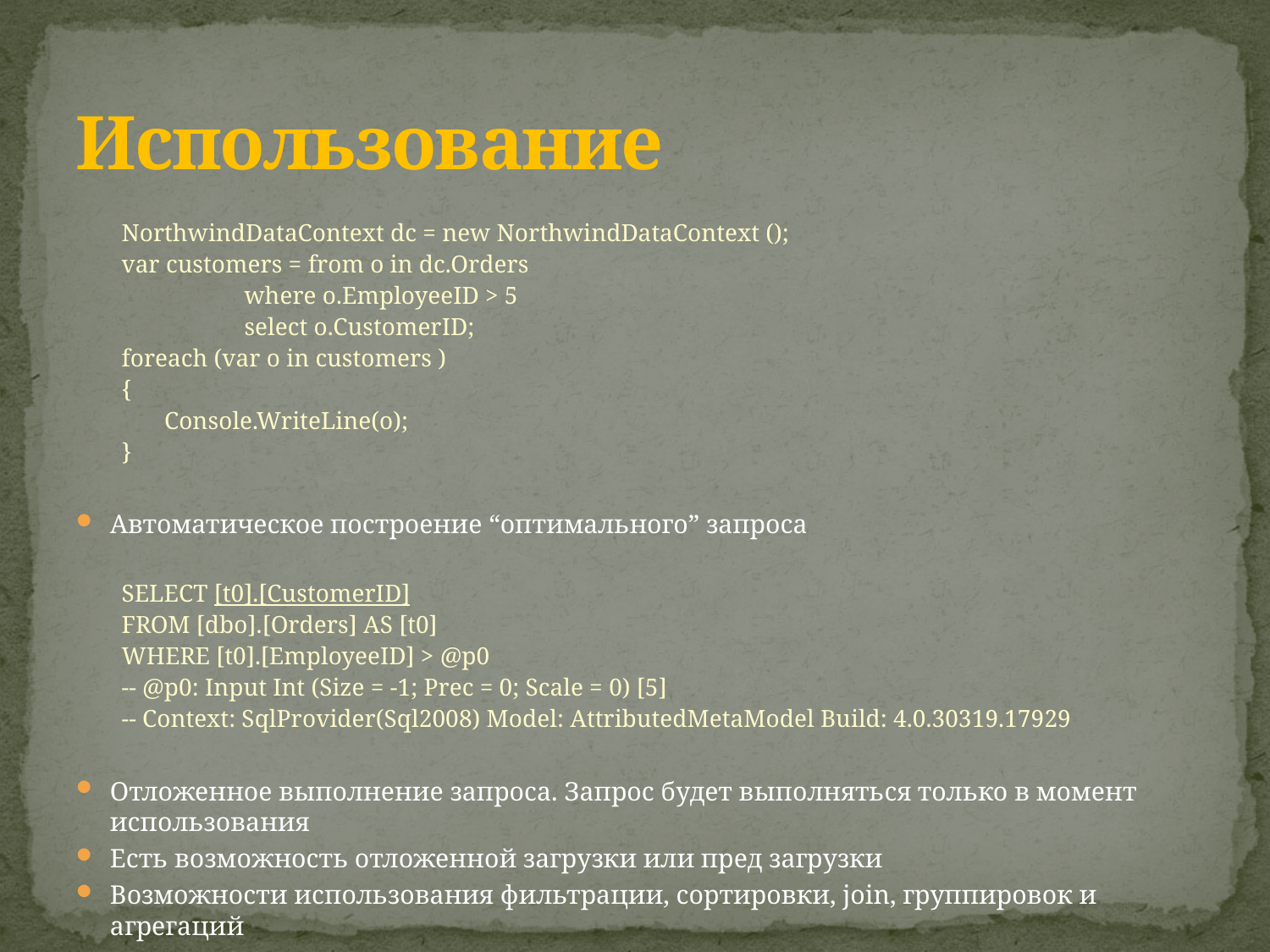

# Использование
NorthwindDataContext dc = new NorthwindDataContext ();
var customers = from o in dc.Orders
                    where o.EmployeeID > 5
                    select o.CustomerID;
foreach (var o in customers )
{
       Console.WriteLine(o);
}

Автоматическое построение “оптимального” запроса

SELECT [t0].[CustomerID]
FROM [dbo].[Orders] AS [t0]
WHERE [t0].[EmployeeID] > @p0
-- @p0: Input Int (Size = -1; Prec = 0; Scale = 0) [5]
-- Context: SqlProvider(Sql2008) Model: AttributedMetaModel Build: 4.0.30319.17929

Отложенное выполнение запроса. Запрос будет выполняться только в момент использования
Есть возможность отложенной загрузки или пред загрузки
Возможности использования фильтрации, сортировки, join, группировок и агрегаций